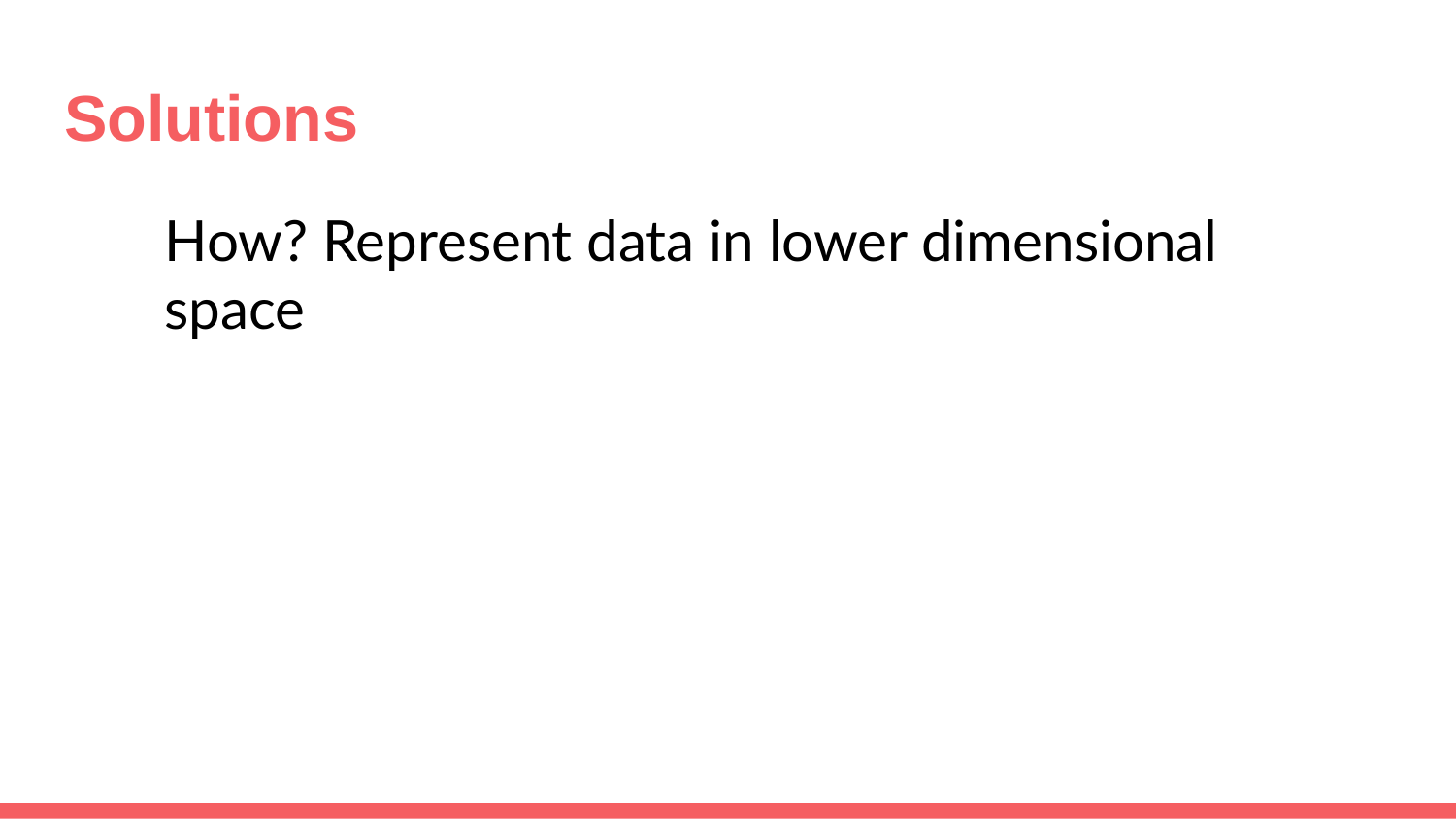

# Solutions
How? Represent data in lower dimensional space